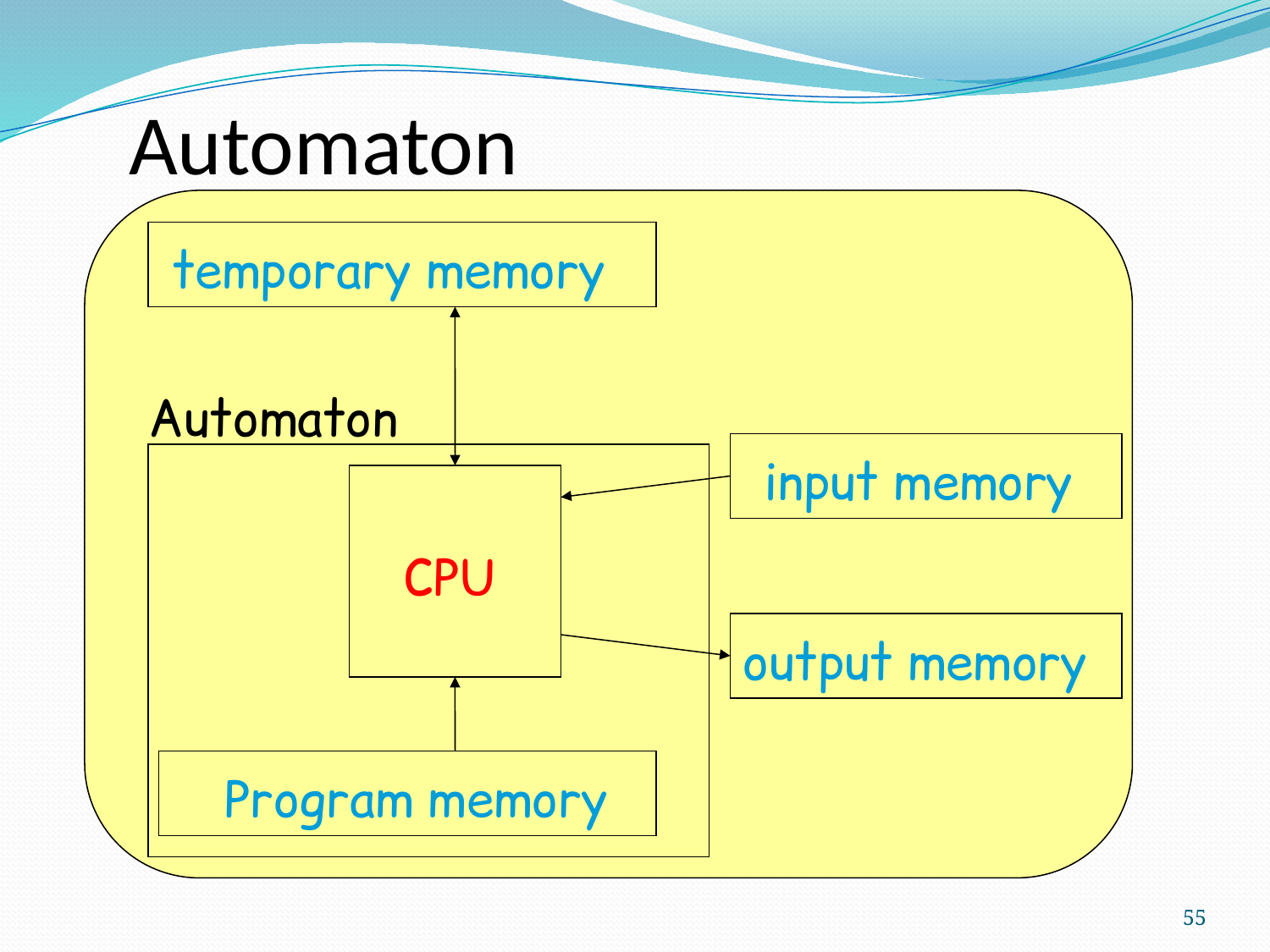

Automaton

temporary memory

Automaton

input memory

CPU

output memory

Program memory
55